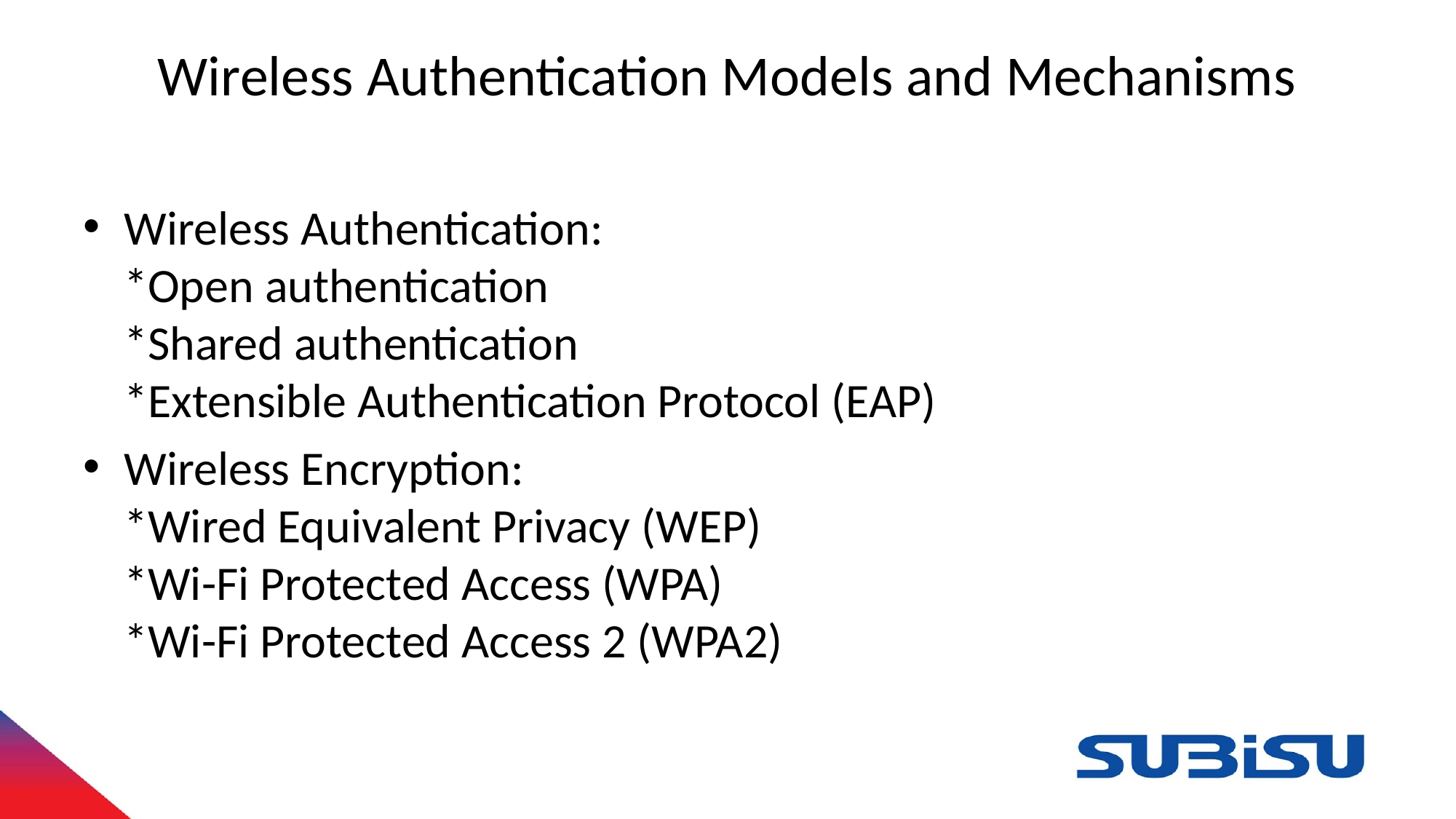

# Wireless Authentication Models and Mechanisms
Wireless Authentication:
*Open authentication
*Shared authentication
*Extensible Authentication Protocol (EAP)
Wireless Encryption:
*Wired Equivalent Privacy (WEP)
*Wi-Fi Protected Access (WPA)
*Wi-Fi Protected Access 2 (WPA2)